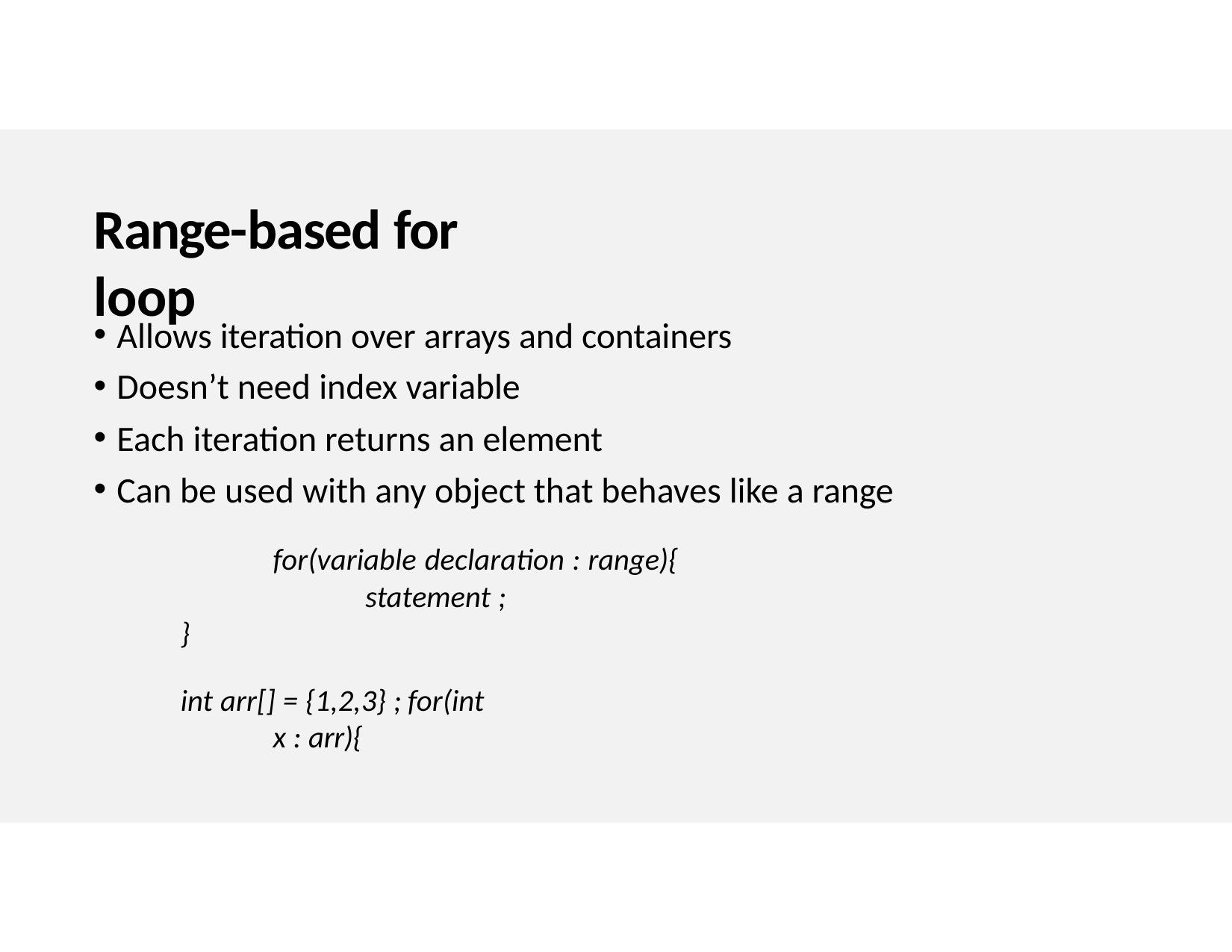

# Range-based for loop
Allows iteration over arrays and containers
Doesn’t need index variable
Each iteration returns an element
Can be used with any object that behaves like a range
for(variable declaration : range){ statement ;
}
int arr[] = {1,2,3} ; for(int x : arr){